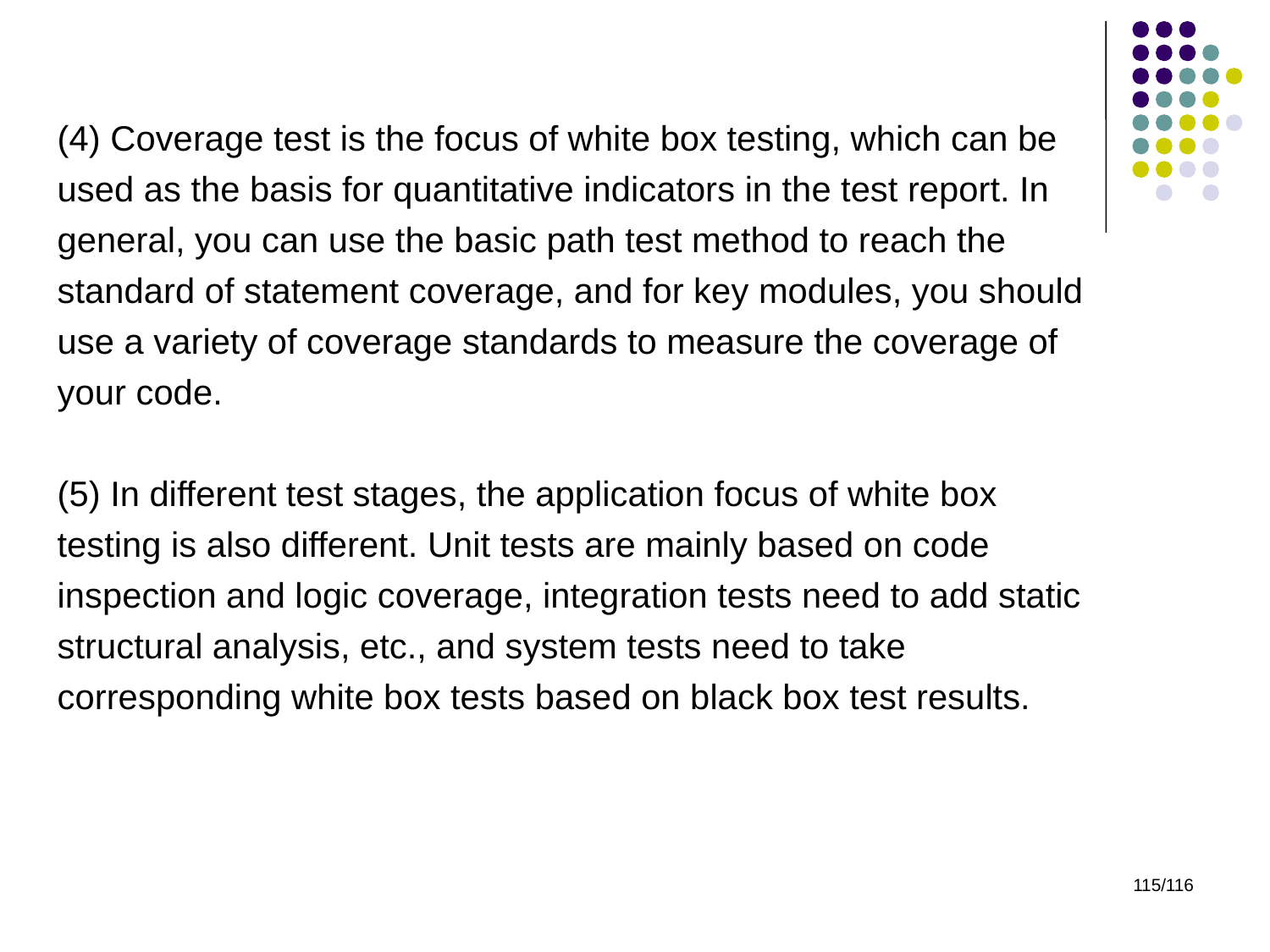

(4) Coverage test is the focus of white box testing, which can be used as the basis for quantitative indicators in the test report. In general, you can use the basic path test method to reach the standard of statement coverage, and for key modules, you should use a variety of coverage standards to measure the coverage of your code.

(5) In different test stages, the application focus of white box testing is also different. Unit tests are mainly based on code inspection and logic coverage, integration tests need to add static structural analysis, etc., and system tests need to take corresponding white box tests based on black box test results.

115/116